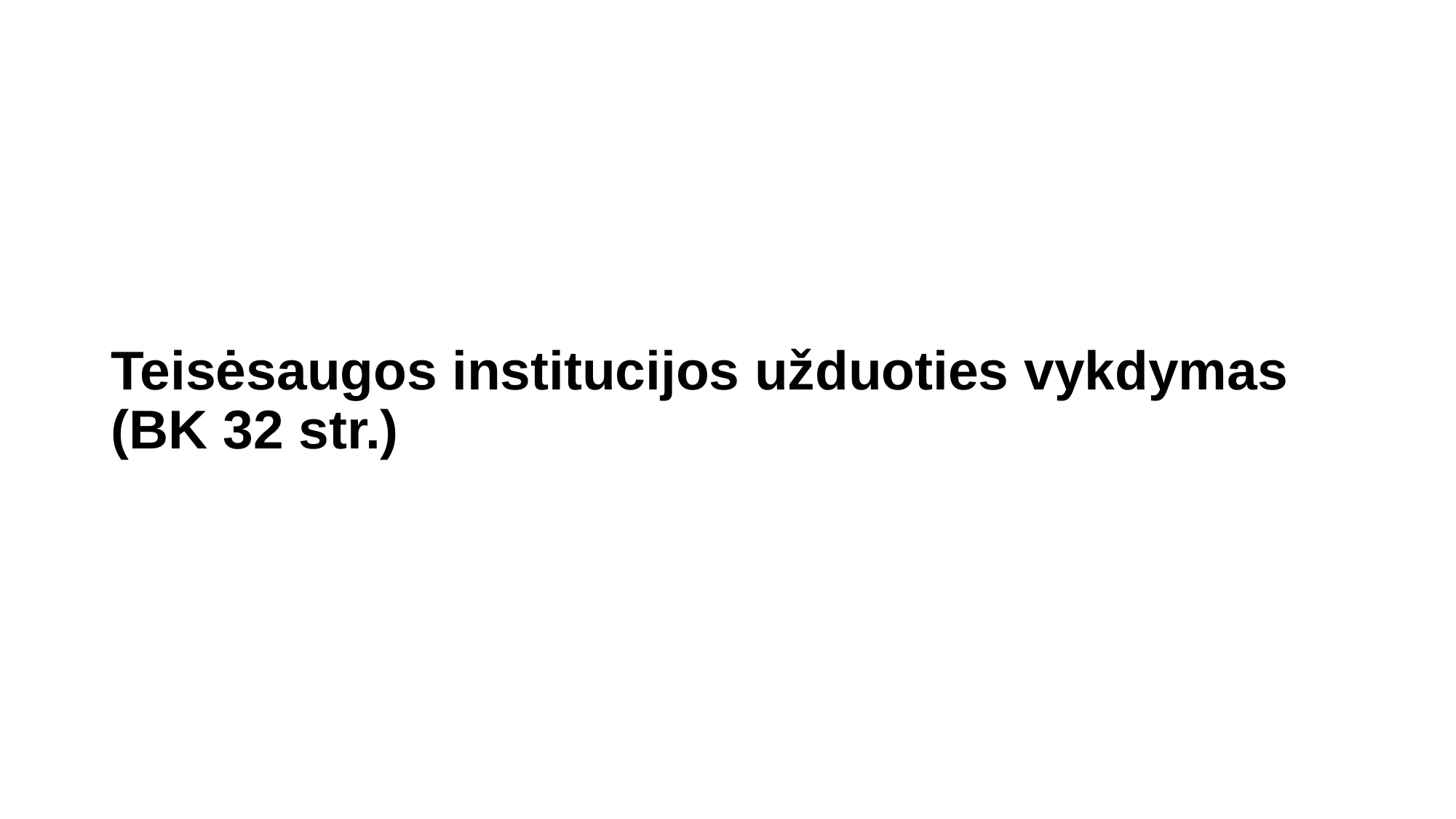

# Teisėsaugos institucijos užduoties vykdymas (BK 32 str.)